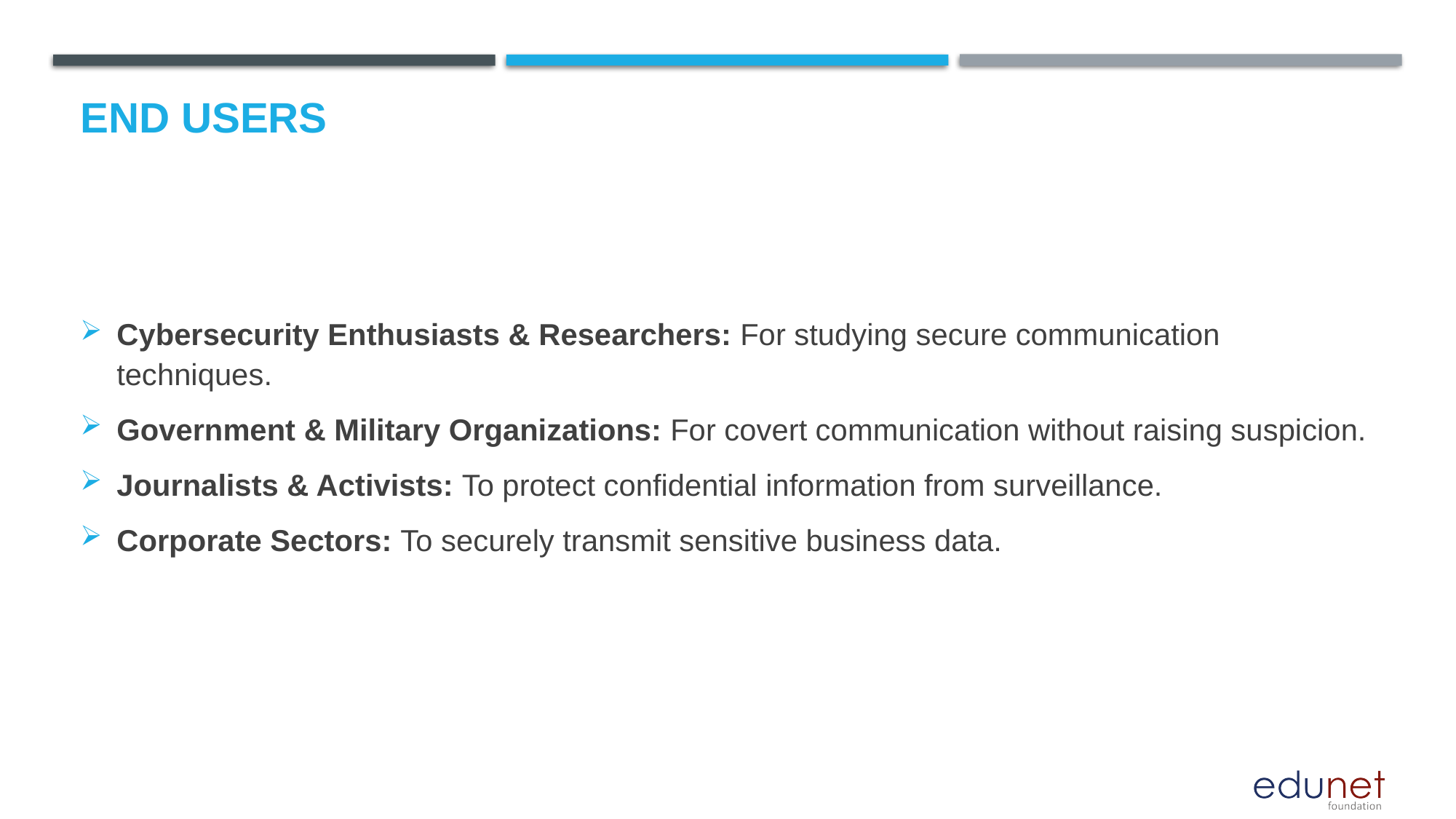

# End users
Cybersecurity Enthusiasts & Researchers: For studying secure communication techniques.
Government & Military Organizations: For covert communication without raising suspicion.
Journalists & Activists: To protect confidential information from surveillance.
Corporate Sectors: To securely transmit sensitive business data.